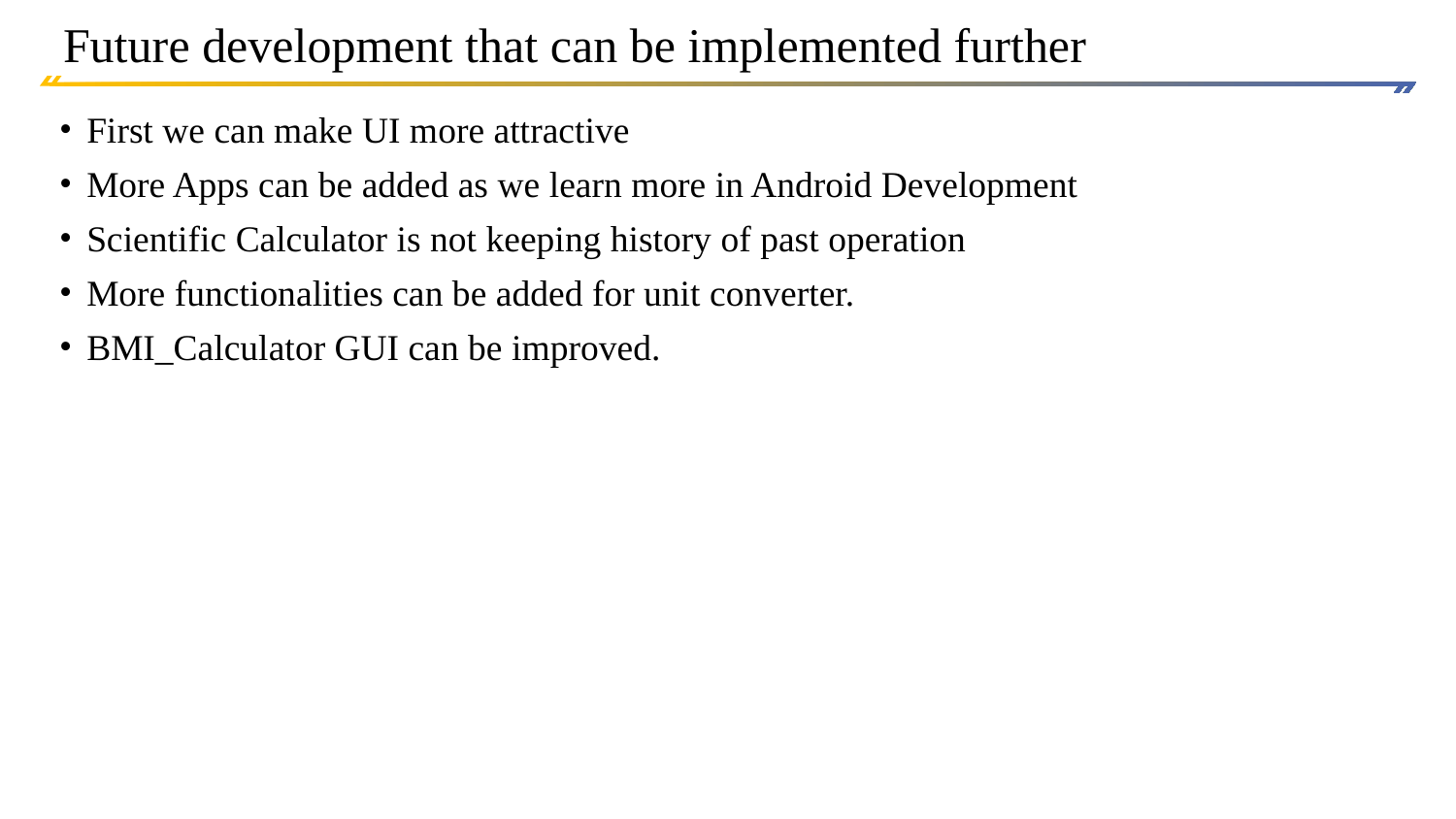

# Future development that can be implemented further
First we can make UI more attractive
More Apps can be added as we learn more in Android Development
Scientific Calculator is not keeping history of past operation
More functionalities can be added for unit converter.
BMI_Calculator GUI can be improved.